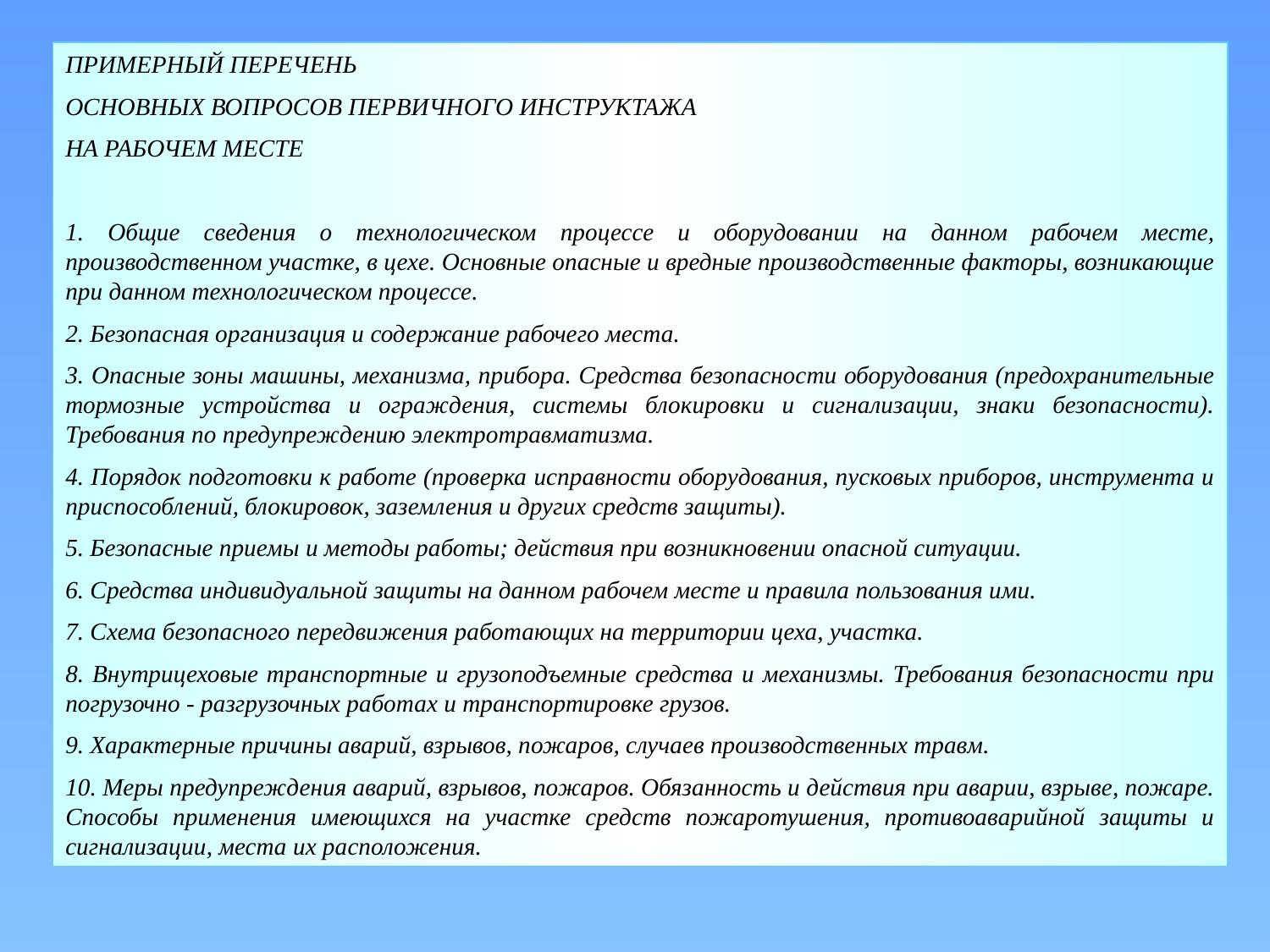

ПРИМЕРНЫЙ ПЕРЕЧЕНЬ
ОСНОВНЫХ ВОПРОСОВ ПЕРВИЧНОГО ИНСТРУКТАЖА
НА РАБОЧЕМ МЕСТЕ

1. Общие сведения о технологическом процессе и оборудовании на данном рабочем месте, производственном участке, в цехе. Основные опасные и вредные производственные факторы, возникающие при данном технологическом процессе.
2. Безопасная организация и содержание рабочего места.
3. Опасные зоны машины, механизма, прибора. Средства безопасности оборудования (предохранительные тормозные устройства и ограждения, системы блокировки и сигнализации, знаки безопасности). Требования по предупреждению электротравматизма.
4. Порядок подготовки к работе (проверка исправности оборудования, пусковых приборов, инструмента и приспособлений, блокировок, заземления и других средств защиты).
5. Безопасные приемы и методы работы; действия при возникновении опасной ситуации.
6. Средства индивидуальной защиты на данном рабочем месте и правила пользования ими.
7. Схема безопасного передвижения работающих на территории цеха, участка.
8. Внутрицеховые транспортные и грузоподъемные средства и механизмы. Требования безопасности при погрузочно - разгрузочных работах и транспортировке грузов.
9. Характерные причины аварий, взрывов, пожаров, случаев производственных травм.
10. Меры предупреждения аварий, взрывов, пожаров. Обязанность и действия при аварии, взрыве, пожаре. Способы применения имеющихся на участке средств пожаротушения, противоаварийной защиты и сигнализации, места их расположения.